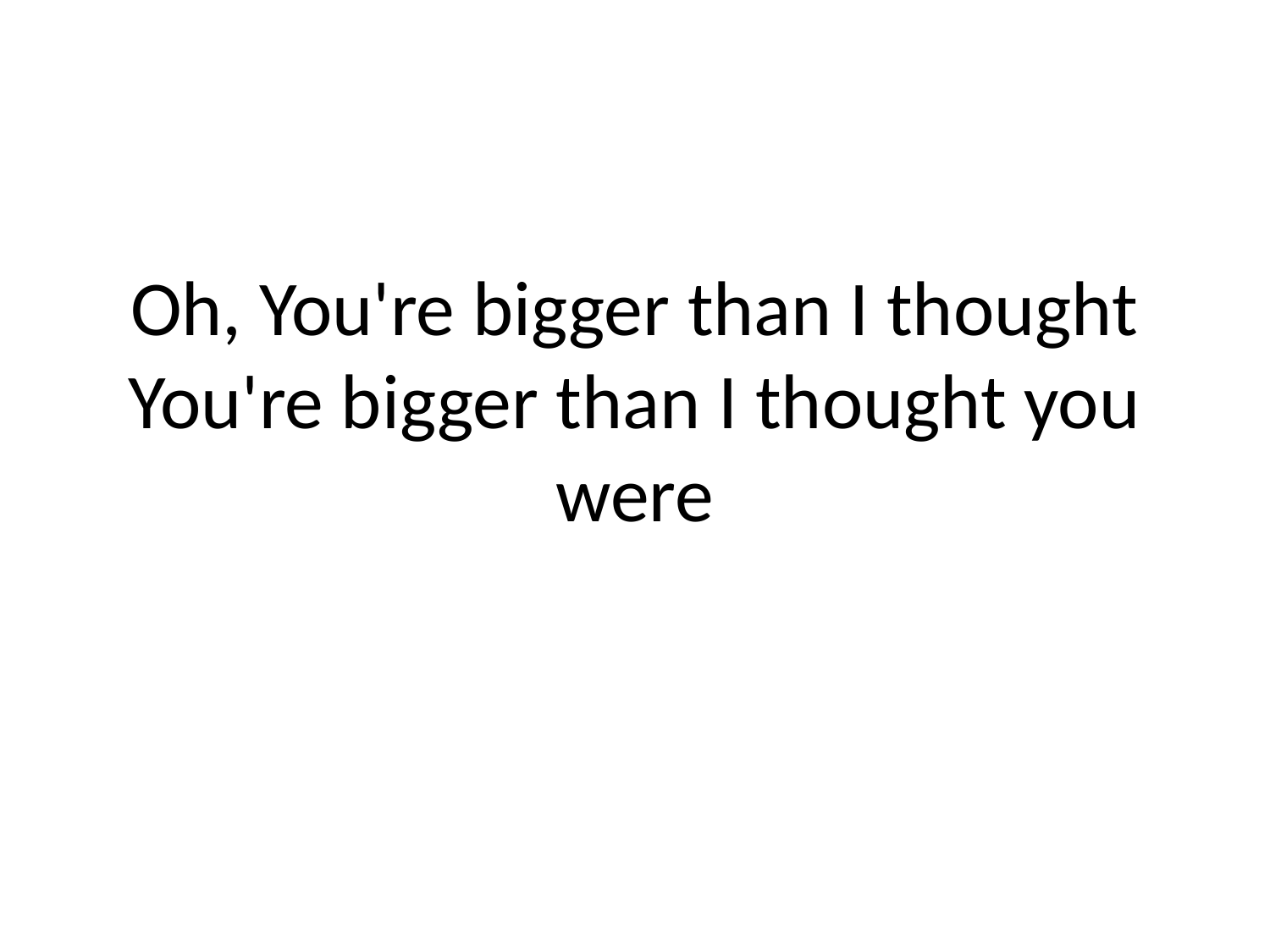

# Oh, You're bigger than I thought
You're bigger than I thought you were